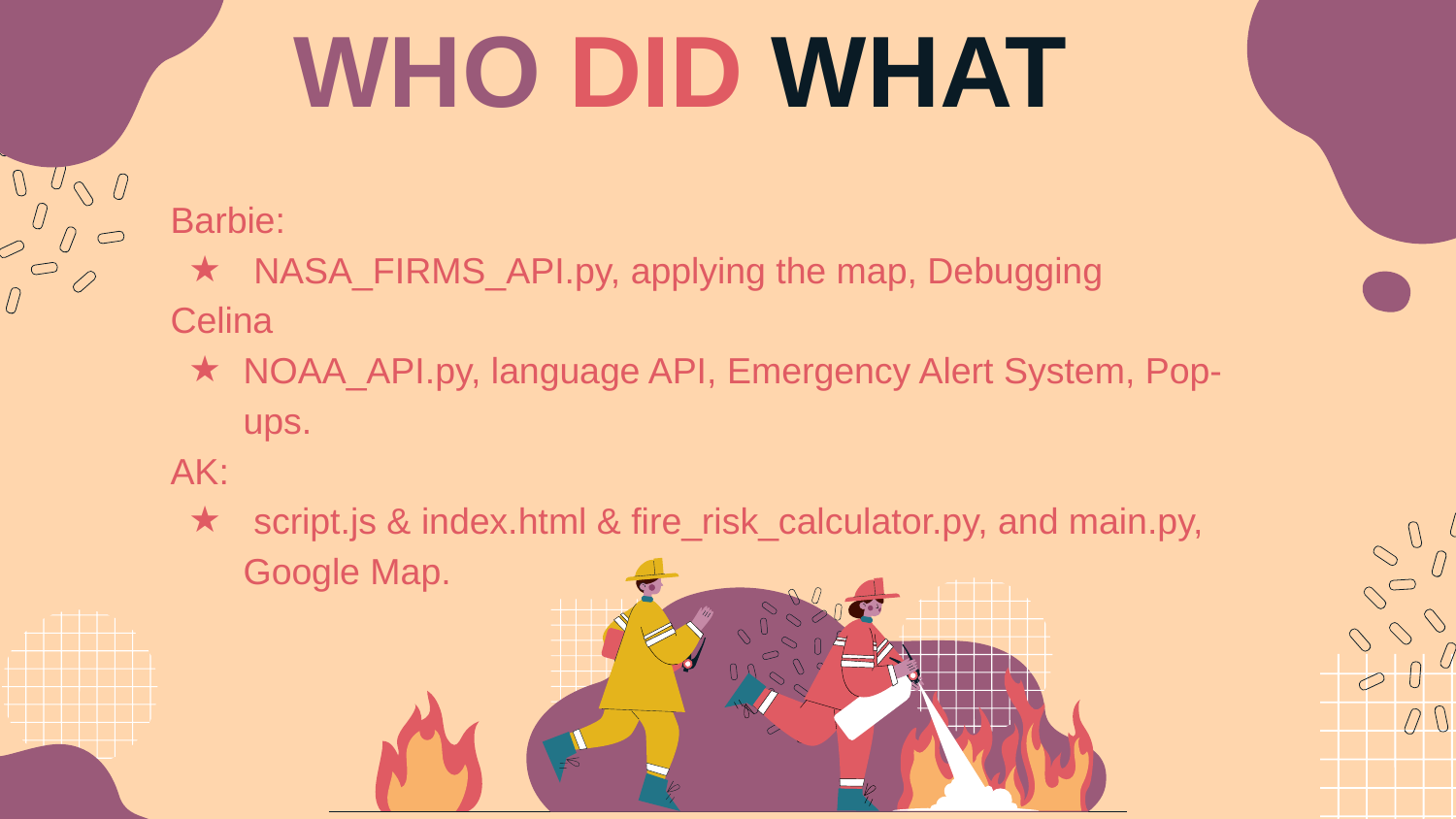

# WHO DID WHAT
Barbie:
 NASA_FIRMS_API.py, applying the map, Debugging
Celina
NOAA_API.py, language API, Emergency Alert System, Pop-ups.
AK:
 script.js & index.html & fire_risk_calculator.py, and main.py, Google Map.